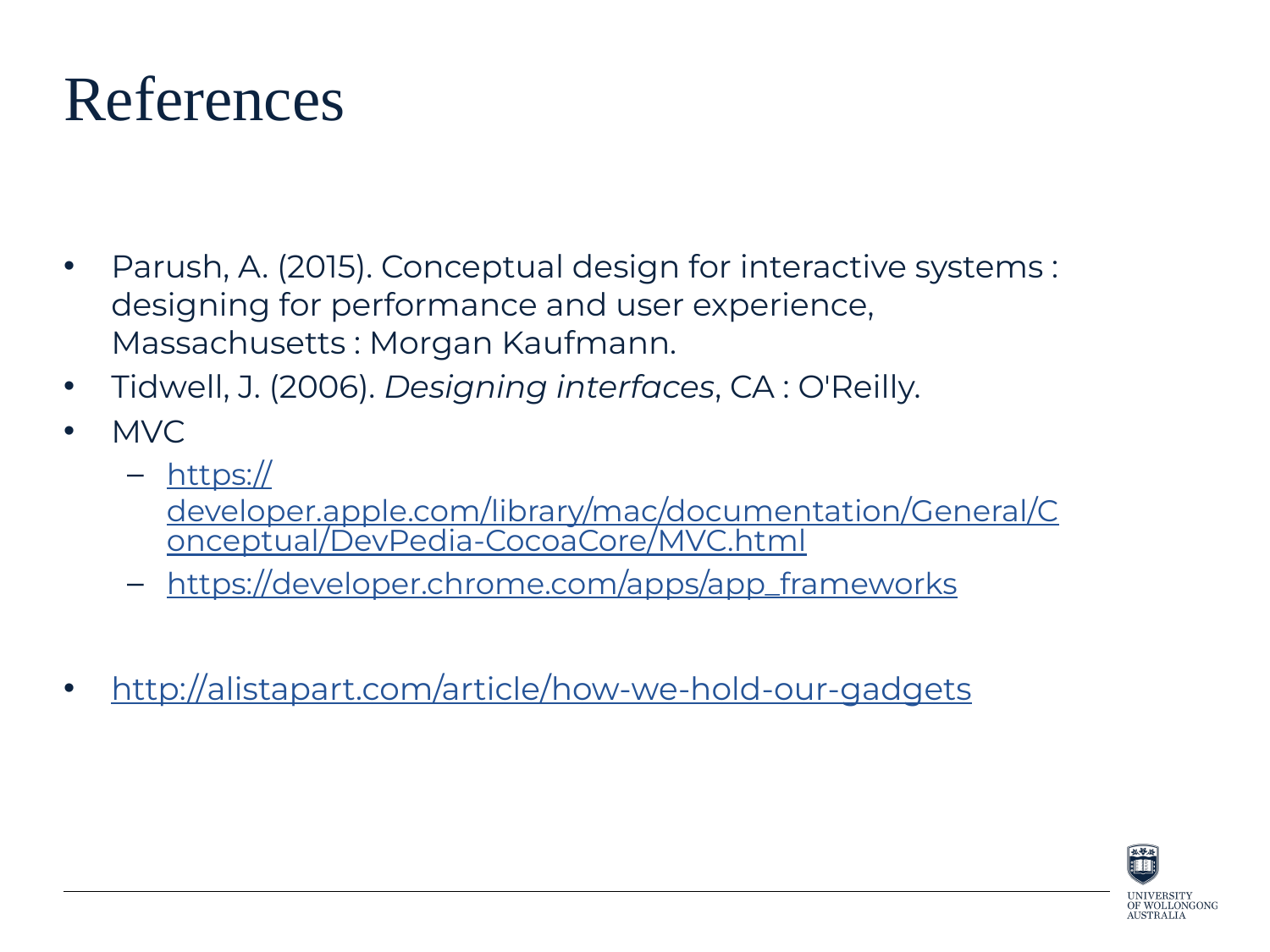

# References
Parush, A. (2015). Conceptual design for interactive systems : designing for performance and user experience, Massachusetts : Morgan Kaufmann.
Tidwell, J. (2006). Designing interfaces, CA : O'Reilly.
MVC
https://developer.apple.com/library/mac/documentation/General/Conceptual/DevPedia-CocoaCore/MVC.html
https://developer.chrome.com/apps/app_frameworks

http://alistapart.com/article/how-we-hold-our-gadgets